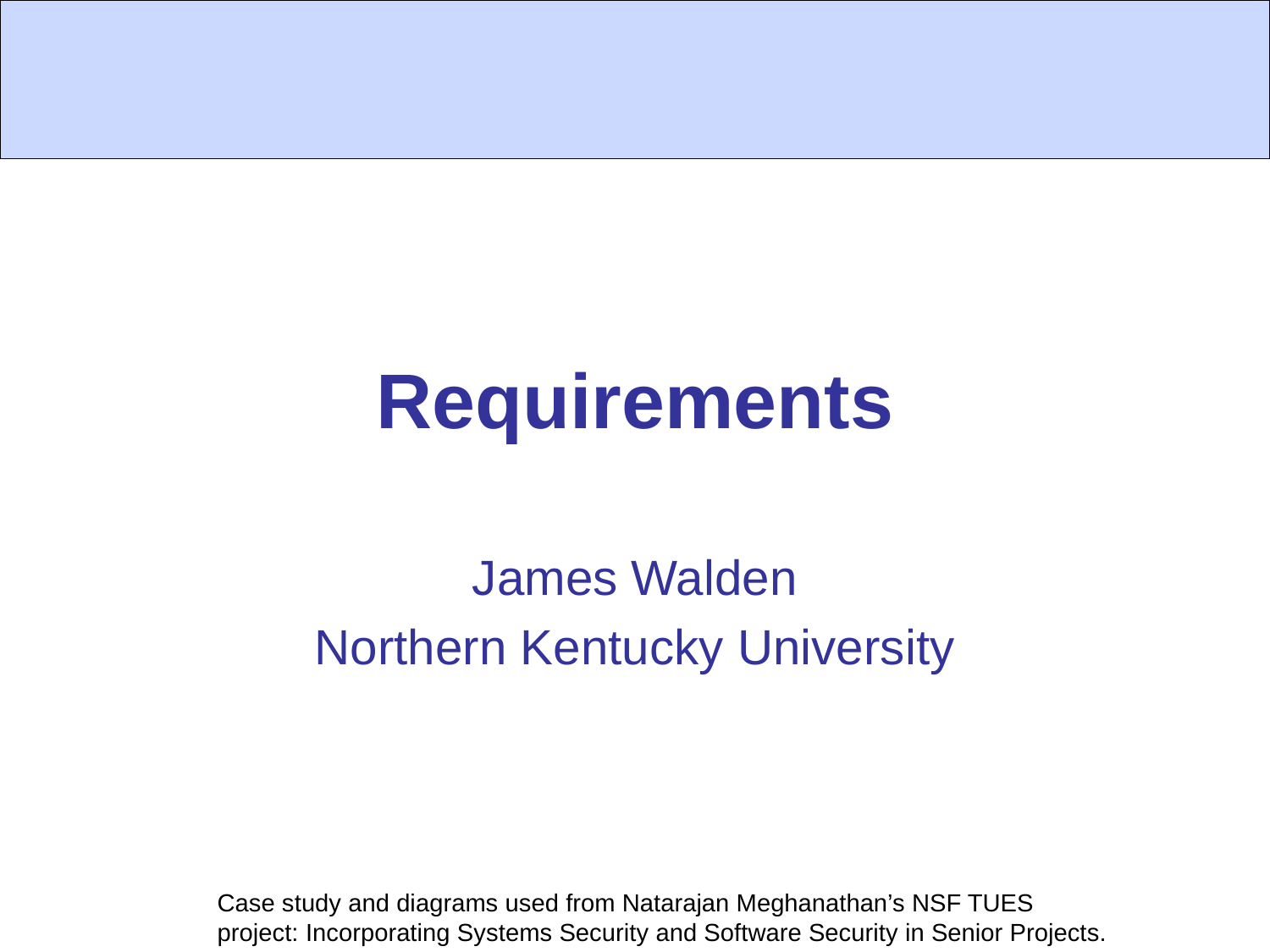

# Requirements
James Walden
Northern Kentucky University
Case study and diagrams used from Natarajan Meghanathan’s NSF TUES project: Incorporating Systems Security and Software Security in Senior Projects.